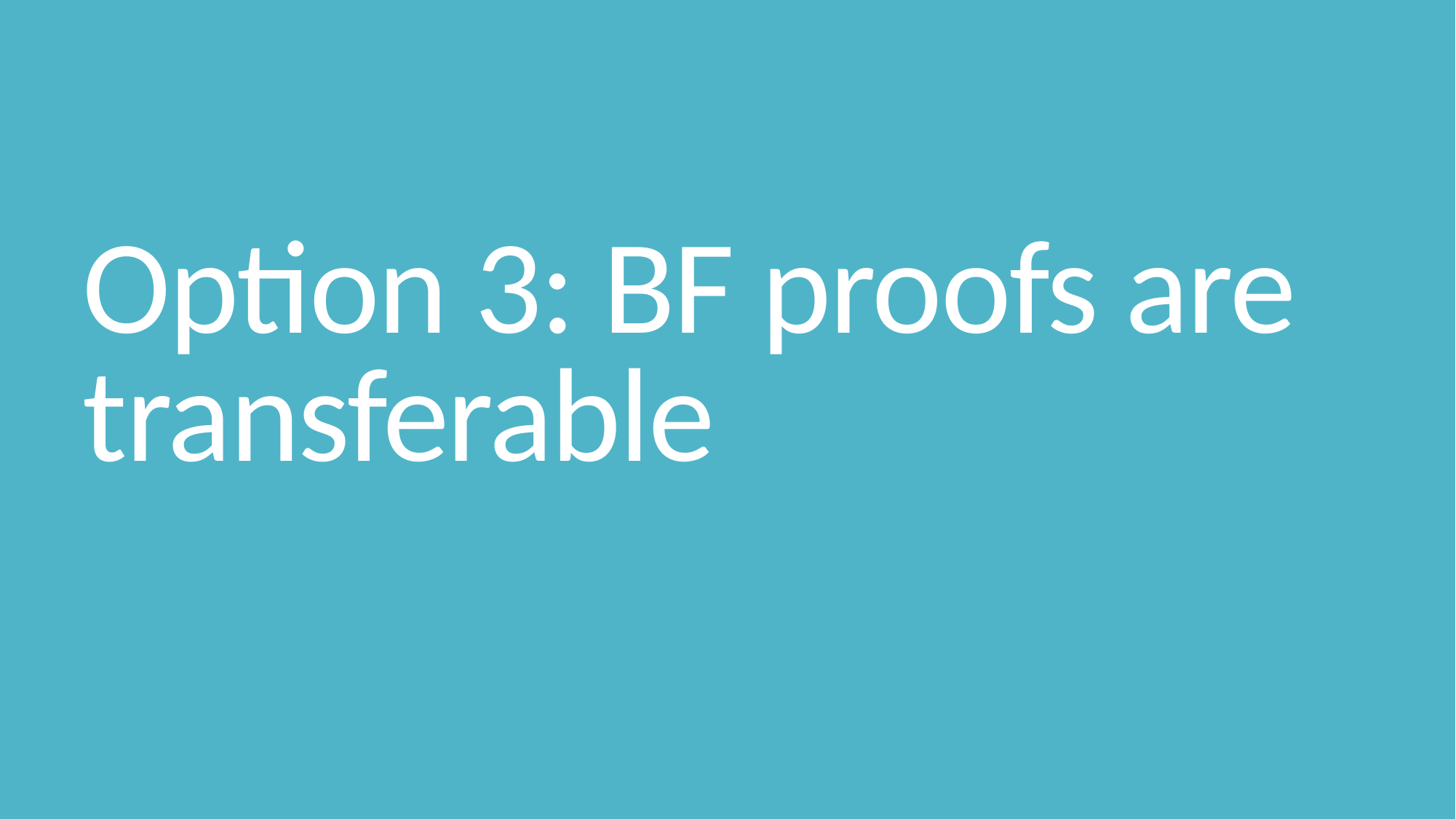

# Option 3: BF proofs are transferable